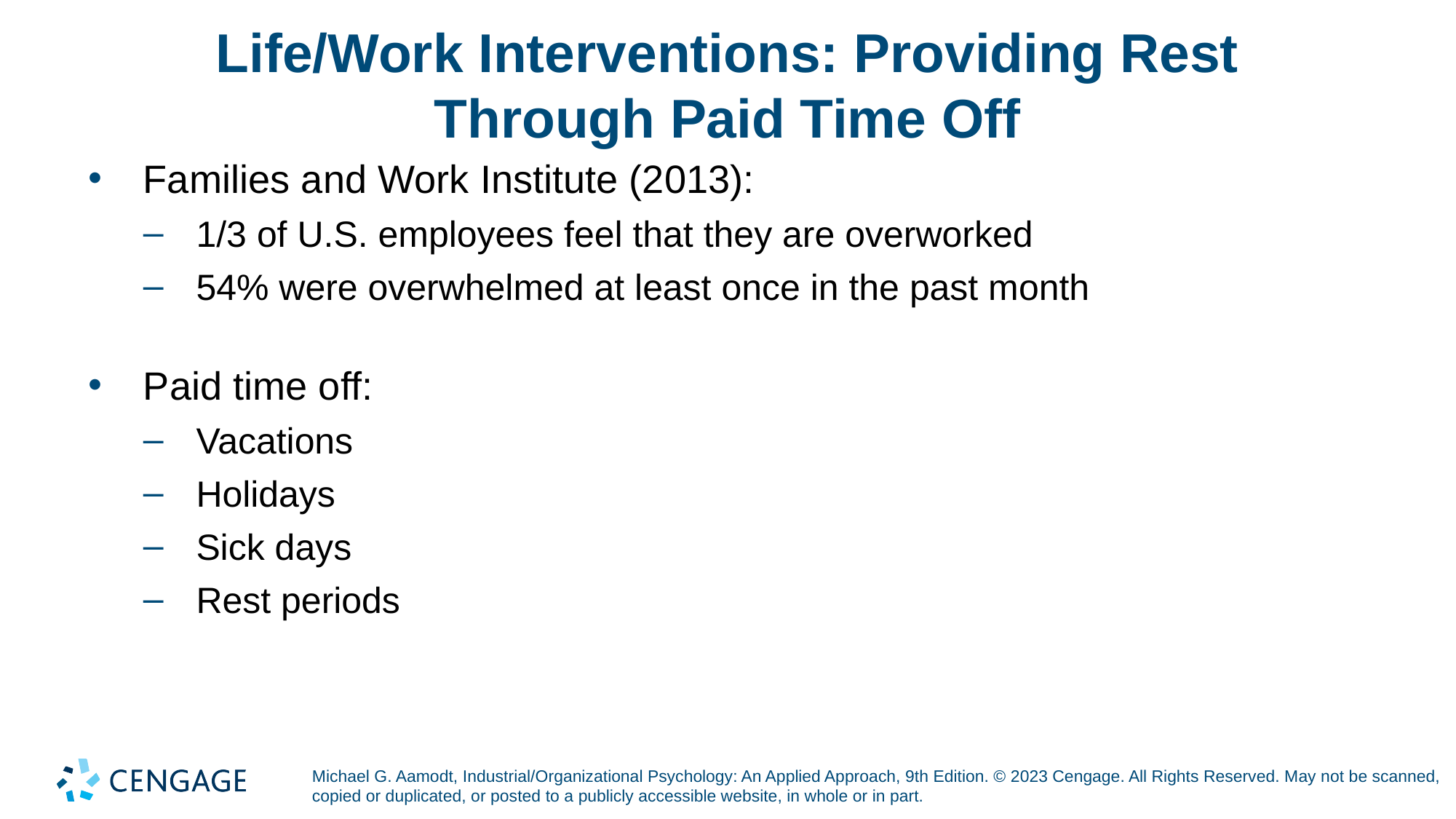

# Life/Work Interventions: Providing Rest Through Paid Time Off
Families and Work Institute (2013):
1/3 of U.S. employees feel that they are overworked
54% were overwhelmed at least once in the past month
Paid time off:
Vacations
Holidays
Sick days
Rest periods